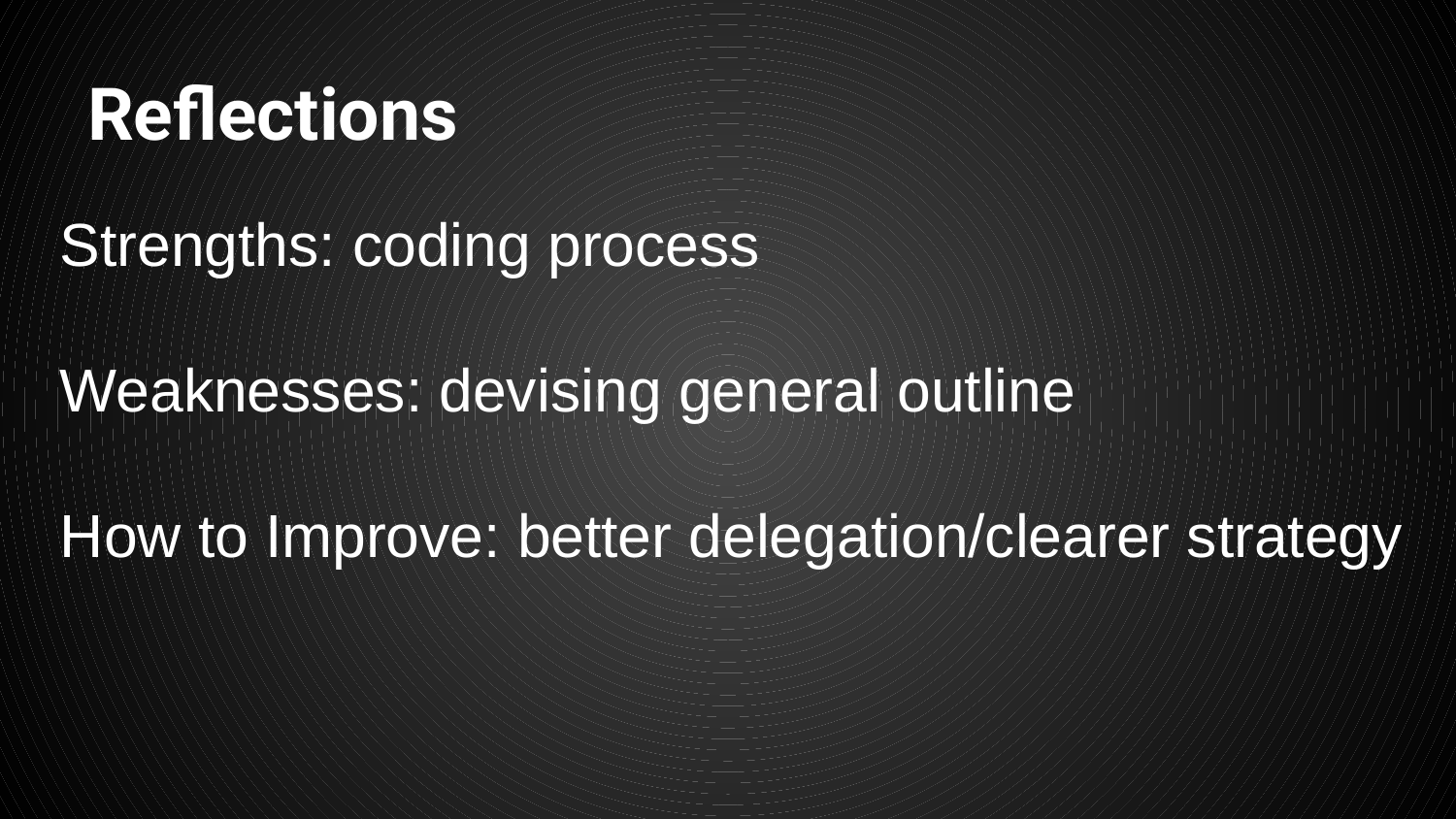

# Reflections
Strengths: coding process

Weaknesses: devising general outline

How to Improve: better delegation/clearer strategy